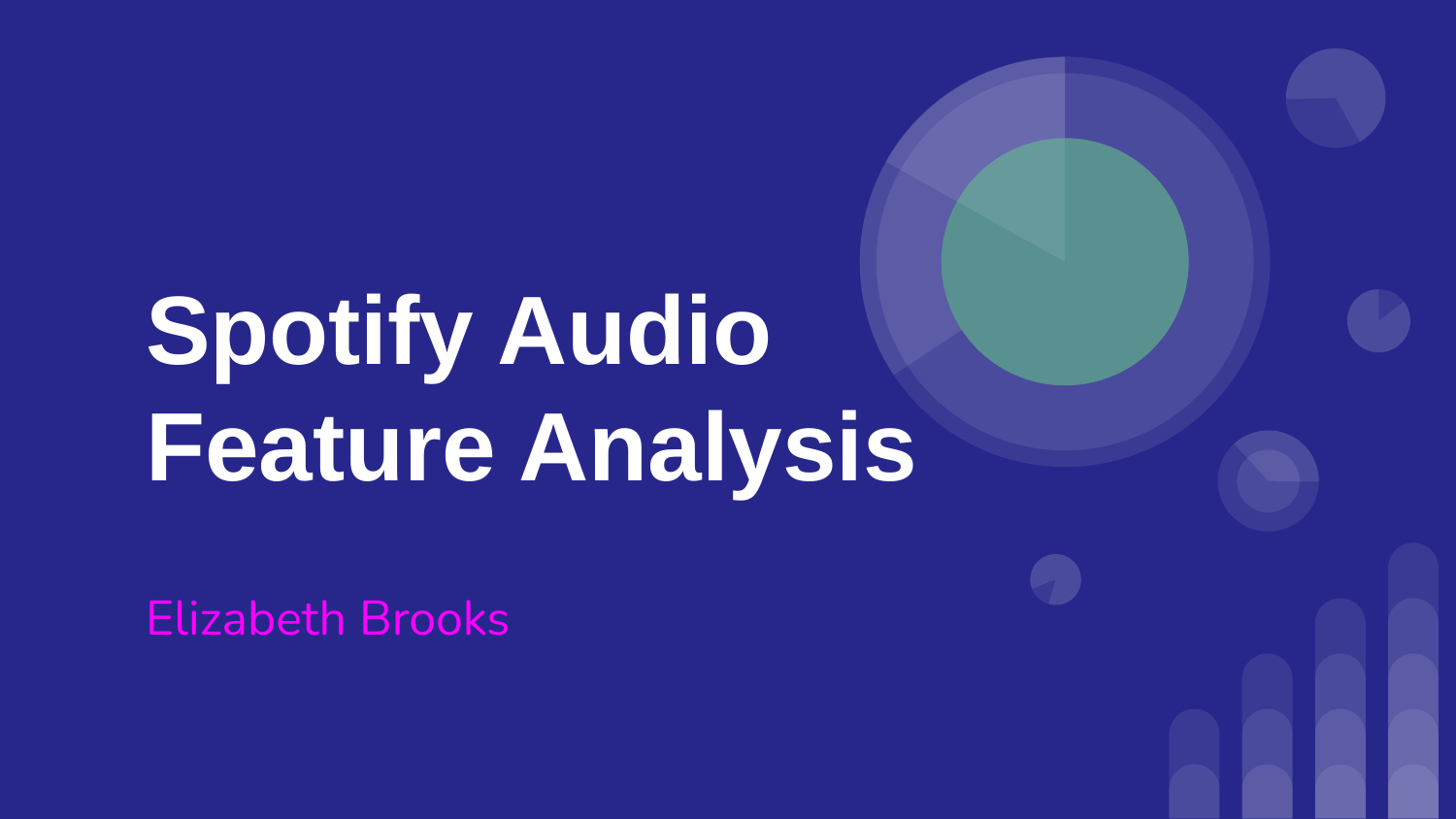

# Spotify Audio Feature Analysis
Elizabeth Brooks